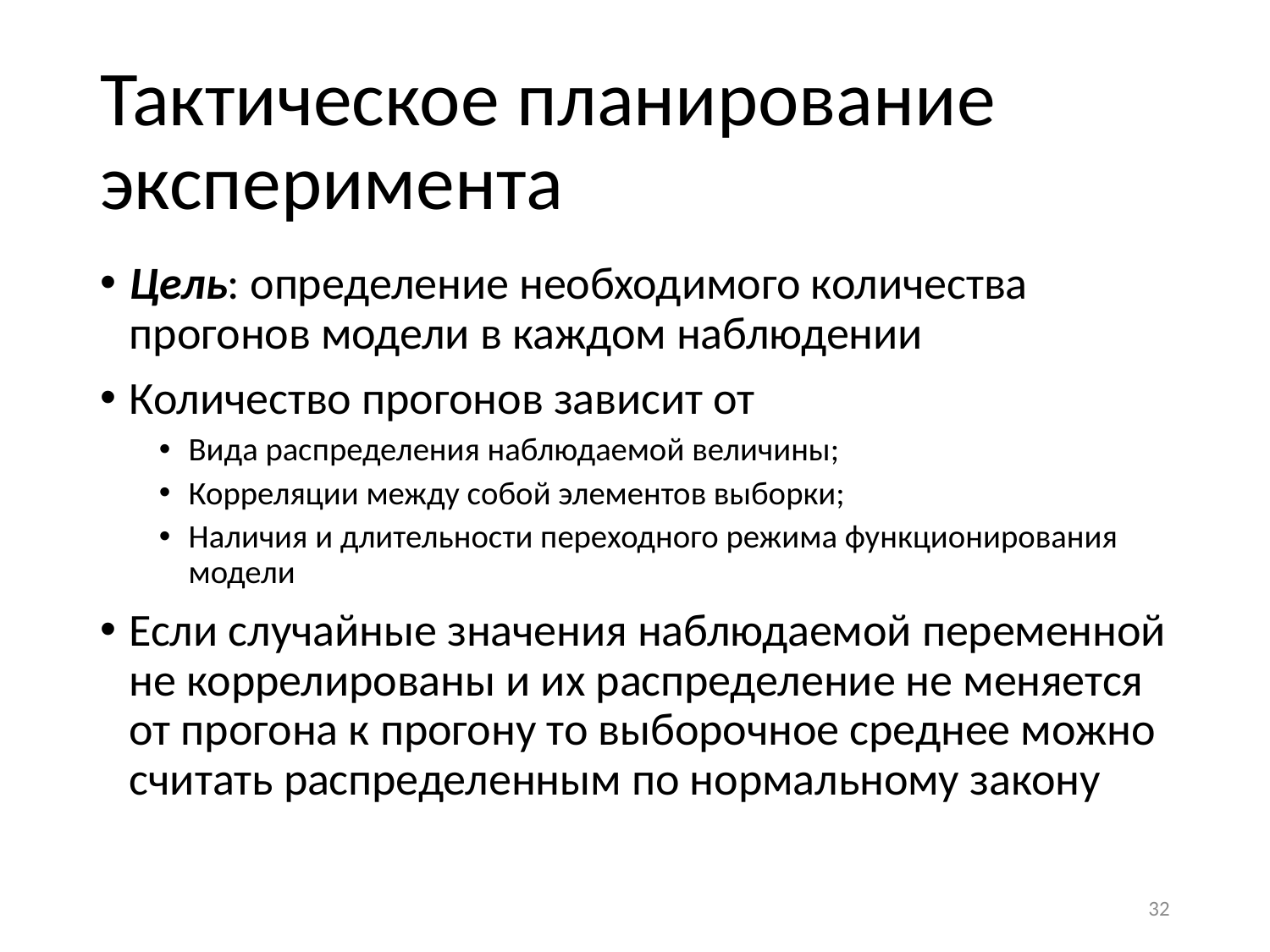

# Тактическое планирование эксперимента
Цель: определение необходимого количества прогонов модели в каждом наблюдении
Количество прогонов зависит от
Вида распределения наблюдаемой величины;
Корреляции между собой элементов выборки;
Наличия и длительности переходного режима функционирования модели
Если случайные значения наблюдаемой переменной не коррелированы и их распределение не меняется от прогона к прогону то выборочное среднее можно считать распределенным по нормальному закону
32